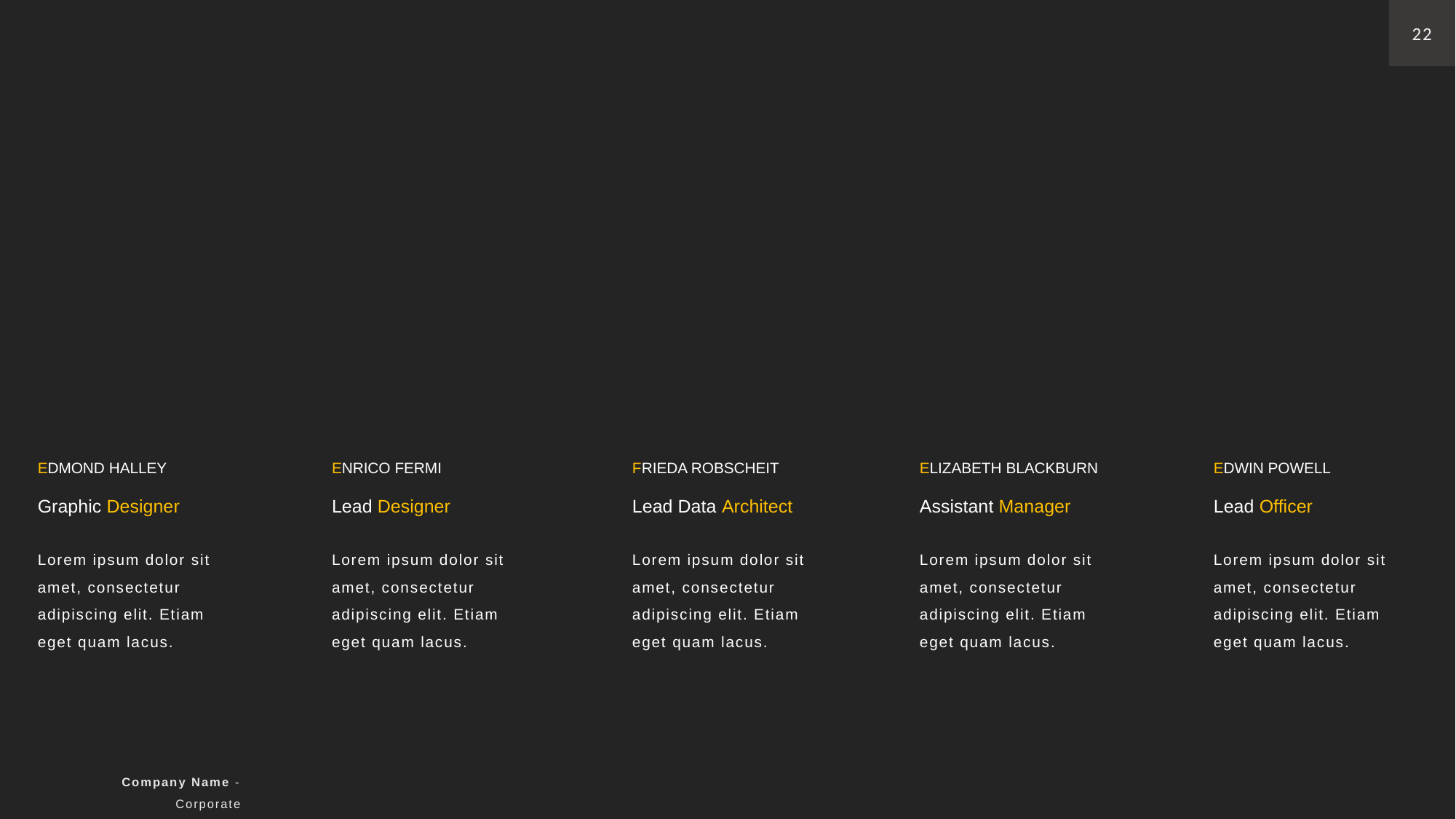

22

EDMOND HALLEY
ENRICO FERMI
FRIEDA ROBSCHEIT
ELIZABETH BLACKBURN
EDWIN POWELL
Graphic Designer
Lead Designer
Lead Data Architect
Assistant Manager
Lead Officer
Lorem ipsum dolor sit amet, consectetur adipiscing elit. Etiam eget quam lacus.
Lorem ipsum dolor sit amet, consectetur adipiscing elit. Etiam eget quam lacus.
Lorem ipsum dolor sit amet, consectetur adipiscing elit. Etiam eget quam lacus.
Lorem ipsum dolor sit amet, consectetur adipiscing elit. Etiam eget quam lacus.
Lorem ipsum dolor sit amet, consectetur adipiscing elit. Etiam eget quam lacus.
Company Name - Corporate